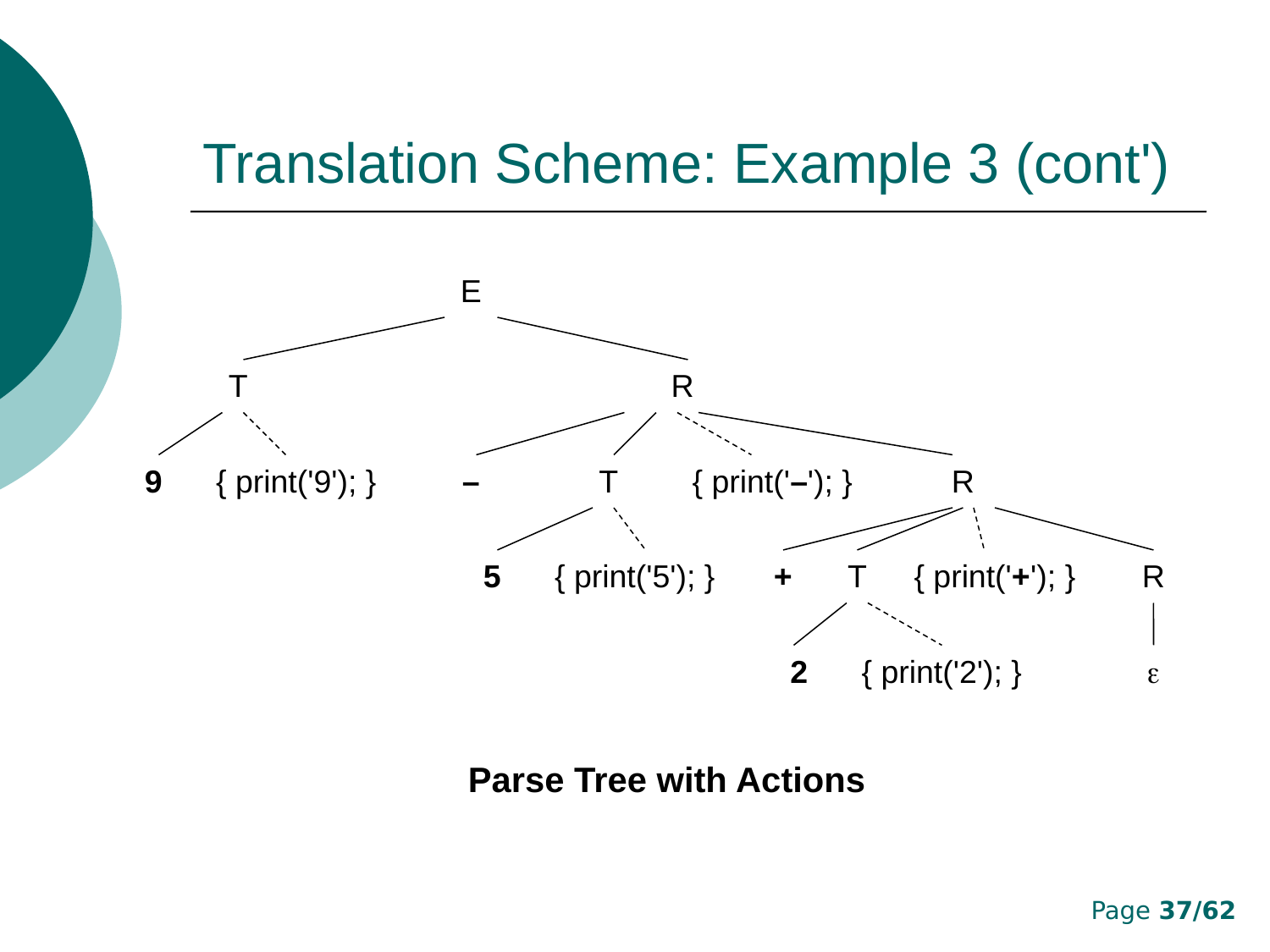

# Translation Scheme: Example 3 (cont')
E

T
R

9
{ print('9'); }
–
T
{ print('–'); }
R

5
{ print('5'); }
+
T
{ print('+'); }
R

2
{ print('2'); }
ε
Parse Tree with Actions